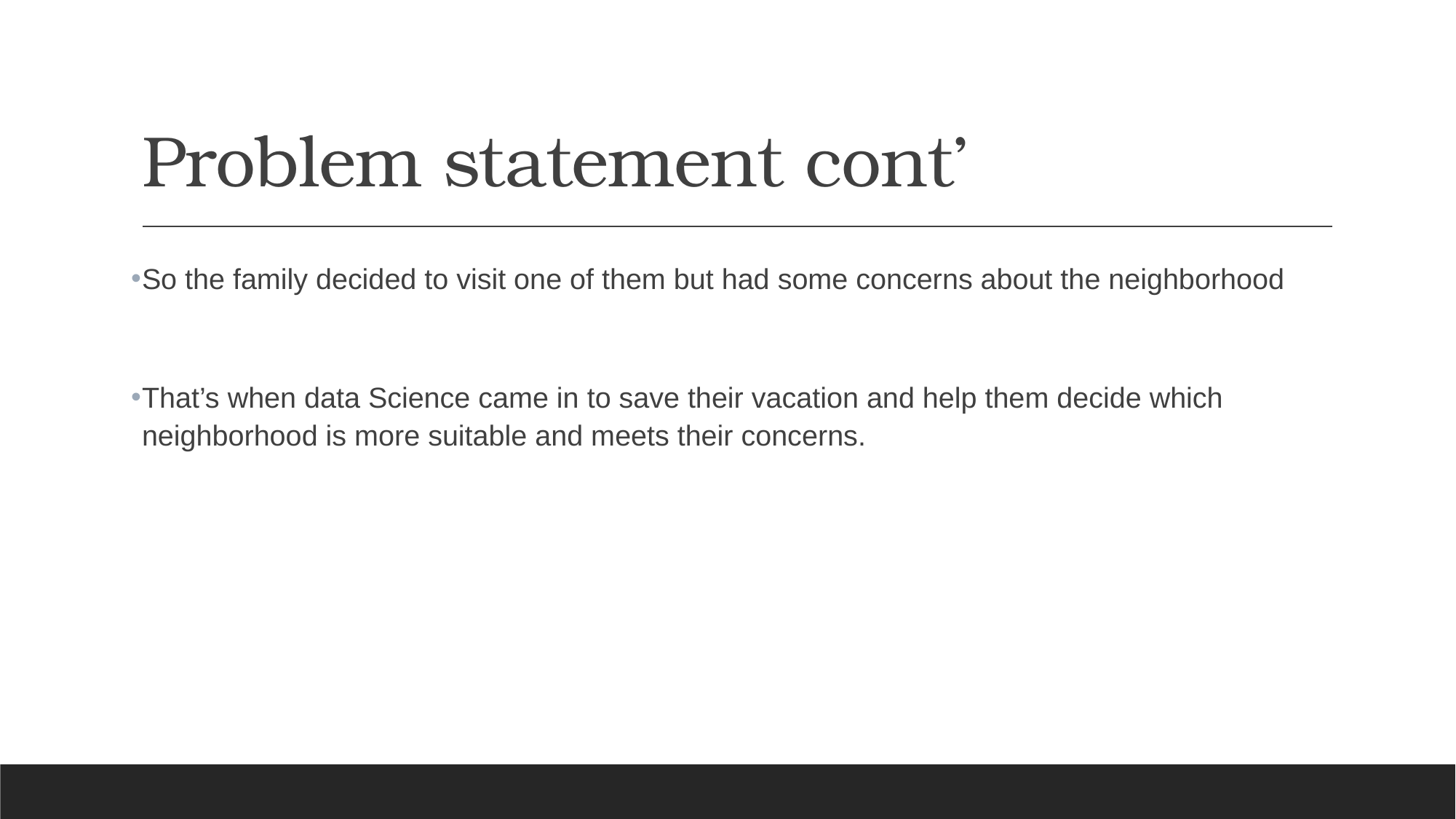

# Problem statement cont’
So the family decided to visit one of them but had some concerns about the neighborhood

That’s when data Science came in to save their vacation and help them decide which neighborhood is more suitable and meets their concerns.